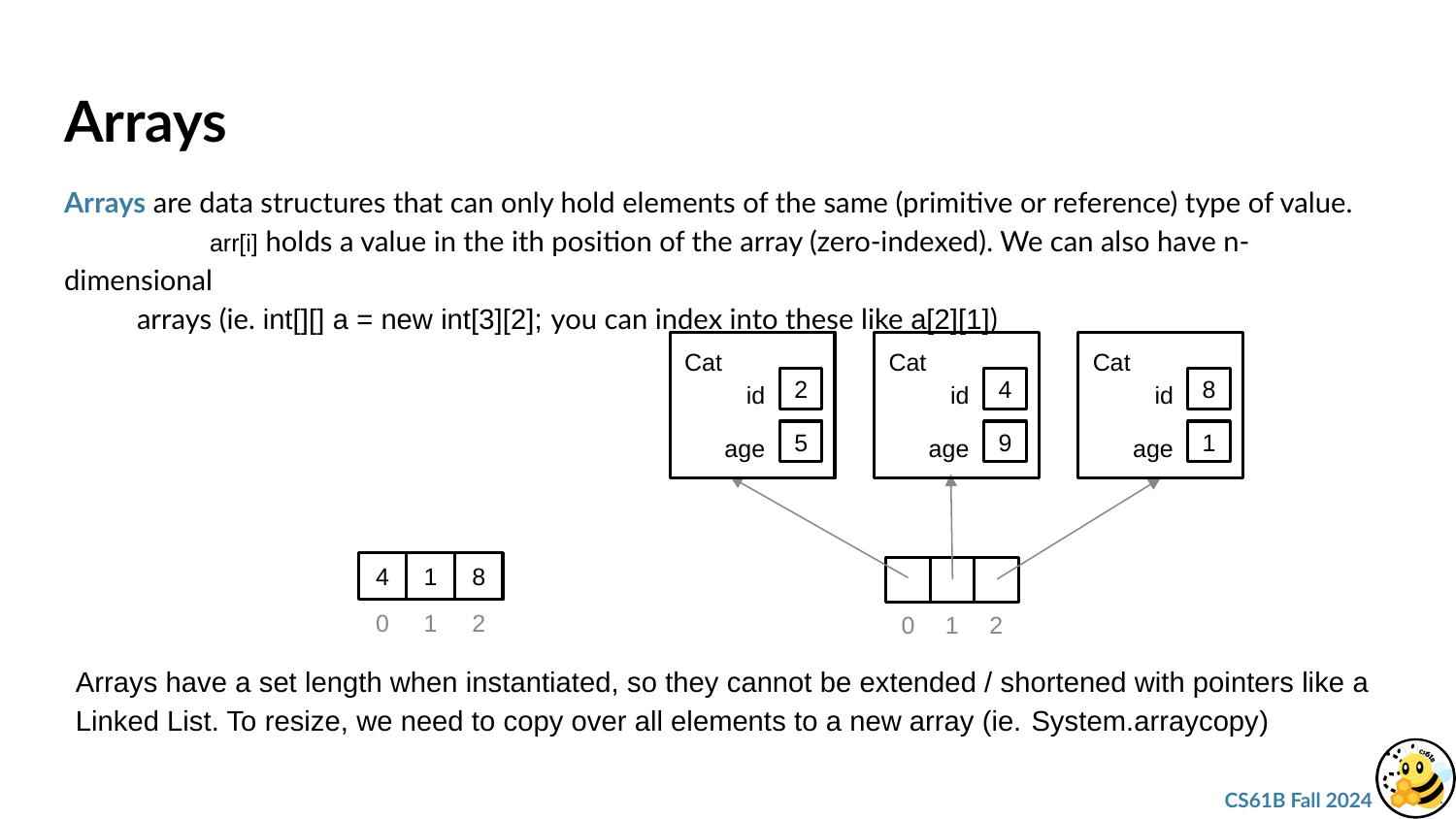

# Arrays
Arrays are data structures that can only hold elements of the same (primitive or reference) type of value.
	arr[i] holds a value in the ith position of the array (zero-indexed). We can also have n-dimensional
arrays (ie. int[][] a = new int[3][2]; you can index into these like a[2][1])

Cat
id
2
age
5

Cat
id
4
age
9

Cat
id
8
age
1
4
1
8

0
1
2
0
1
2
Arrays have a set length when instantiated, so they cannot be extended / shortened with pointers like a Linked List. To resize, we need to copy over all elements to a new array (ie. System.arraycopy)